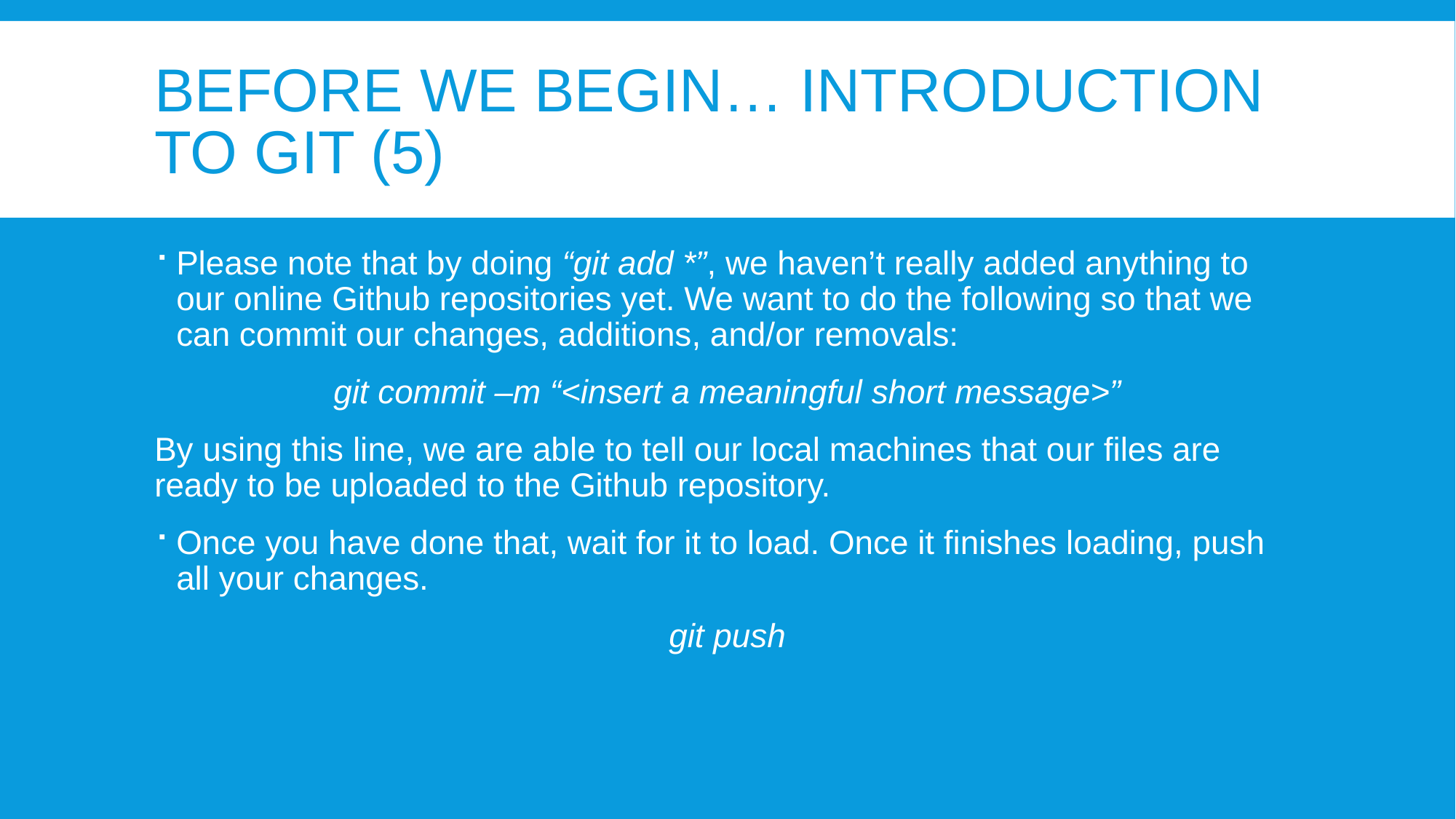

# Before we begin… Introduction to Git (5)
Please note that by doing “git add *”, we haven’t really added anything to our online Github repositories yet. We want to do the following so that we can commit our changes, additions, and/or removals:
git commit –m “<insert a meaningful short message>”
By using this line, we are able to tell our local machines that our files are ready to be uploaded to the Github repository.
Once you have done that, wait for it to load. Once it finishes loading, push all your changes.
git push